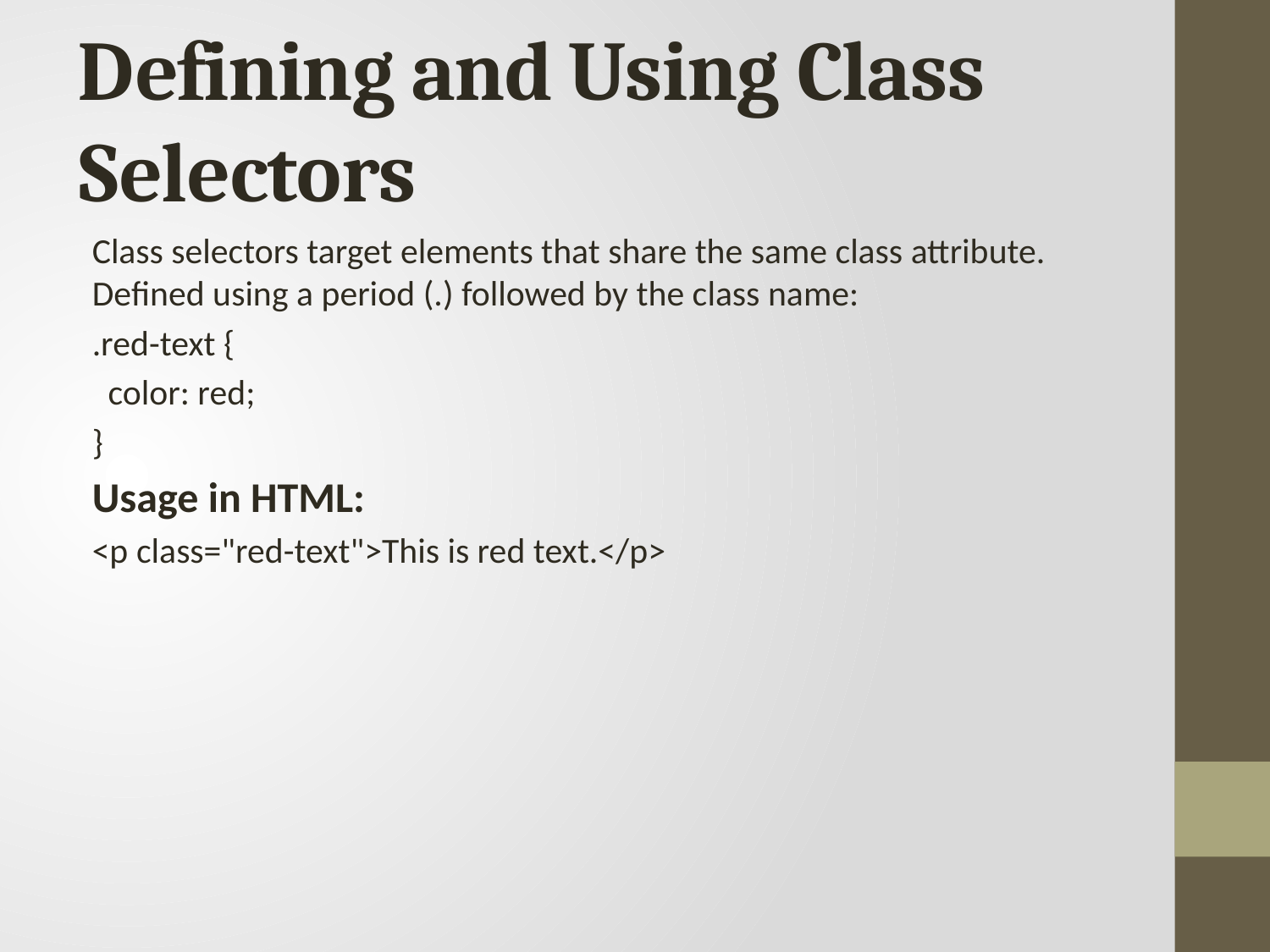

# Defining and Using Class Selectors
Class selectors target elements that share the same class attribute. Defined using a period (.) followed by the class name:
.red-text {
  color: red;
}
Usage in HTML:
<p class="red-text">This is red text.</p>